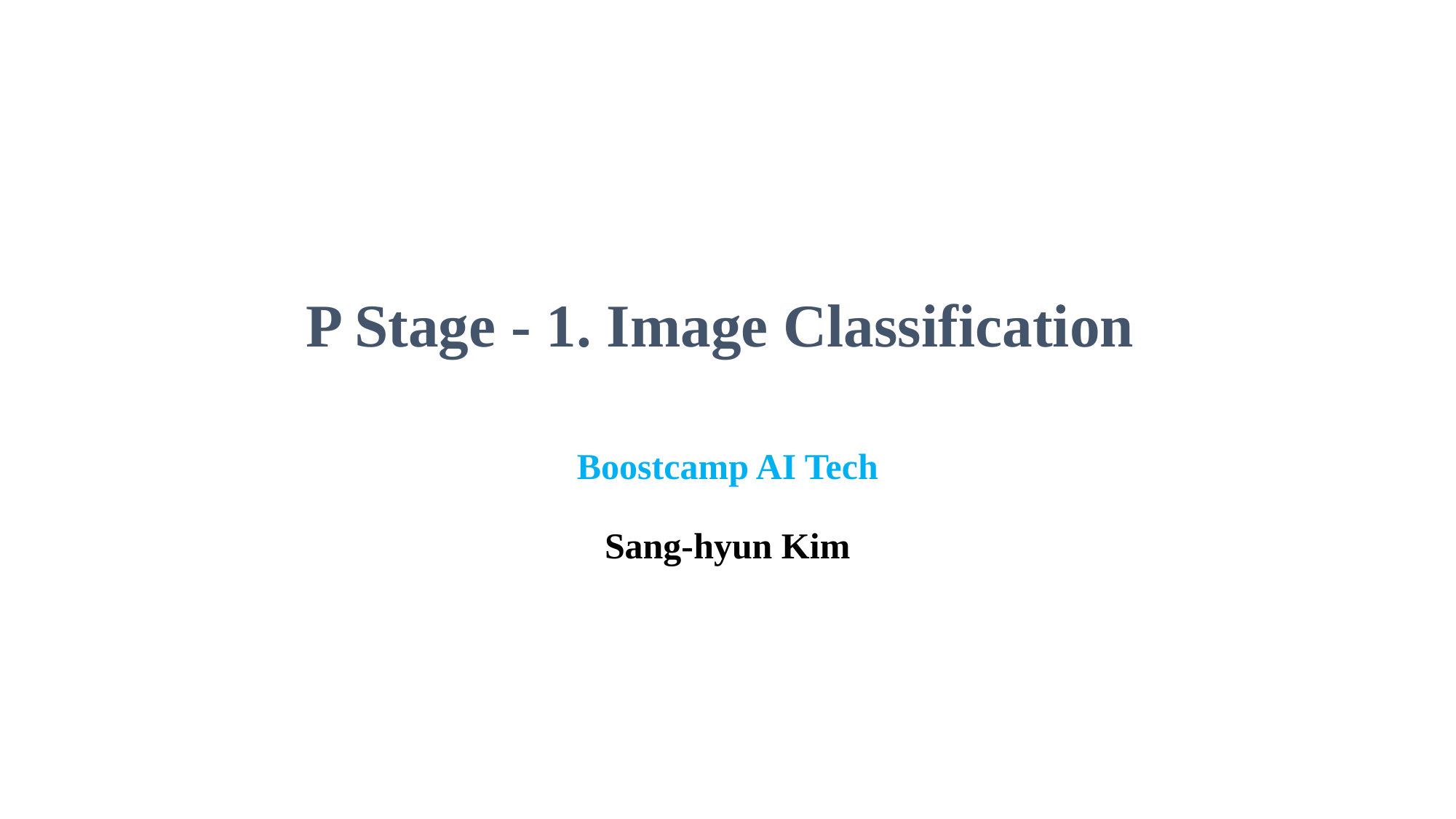

# P Stage - 1. Image Classification Boostcamp AI Tech Sang-hyun Kim